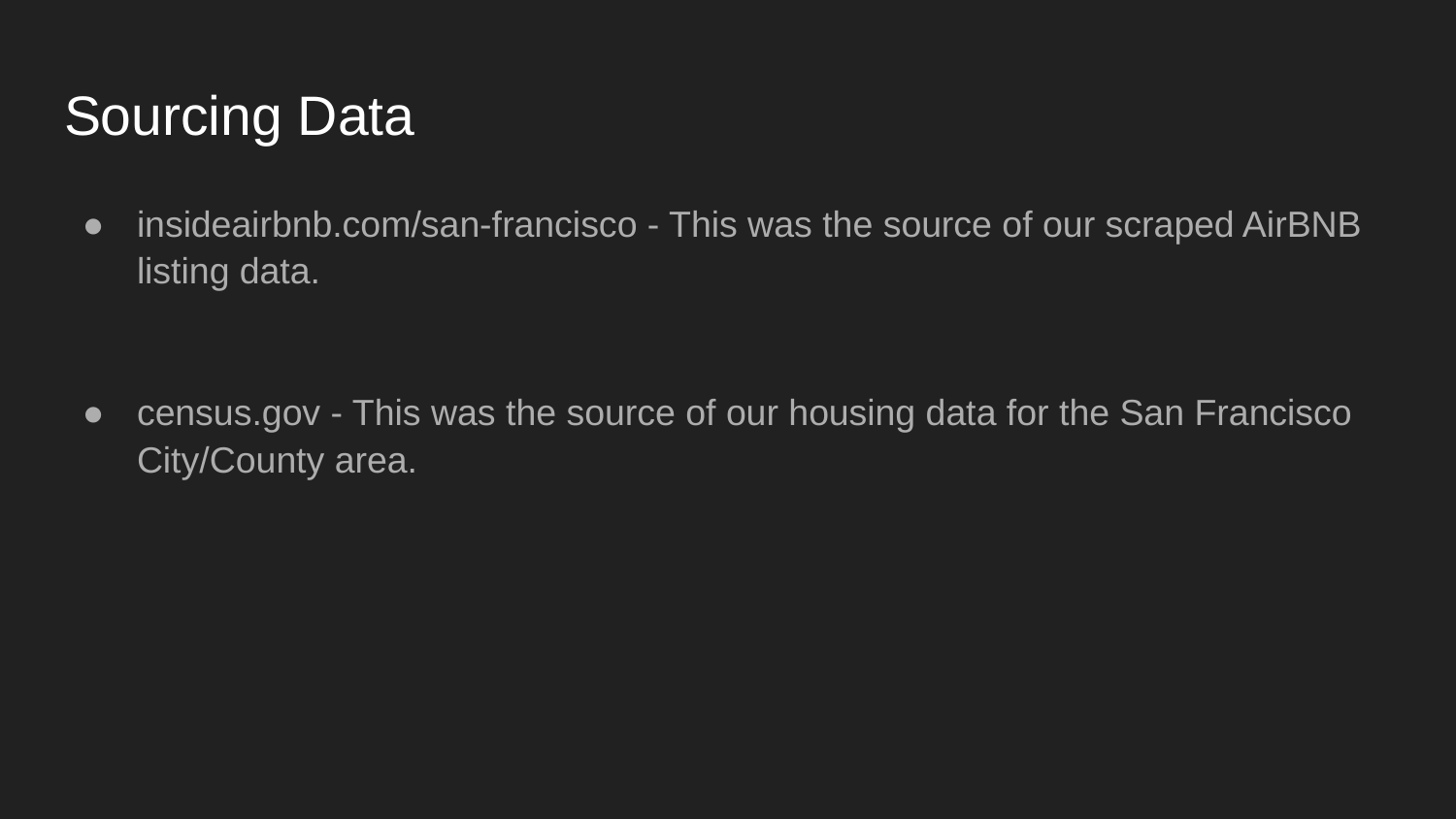

# Sourcing Data
insideairbnb.com/san-francisco - This was the source of our scraped AirBNB listing data.

census.gov - This was the source of our housing data for the San Francisco City/County area.